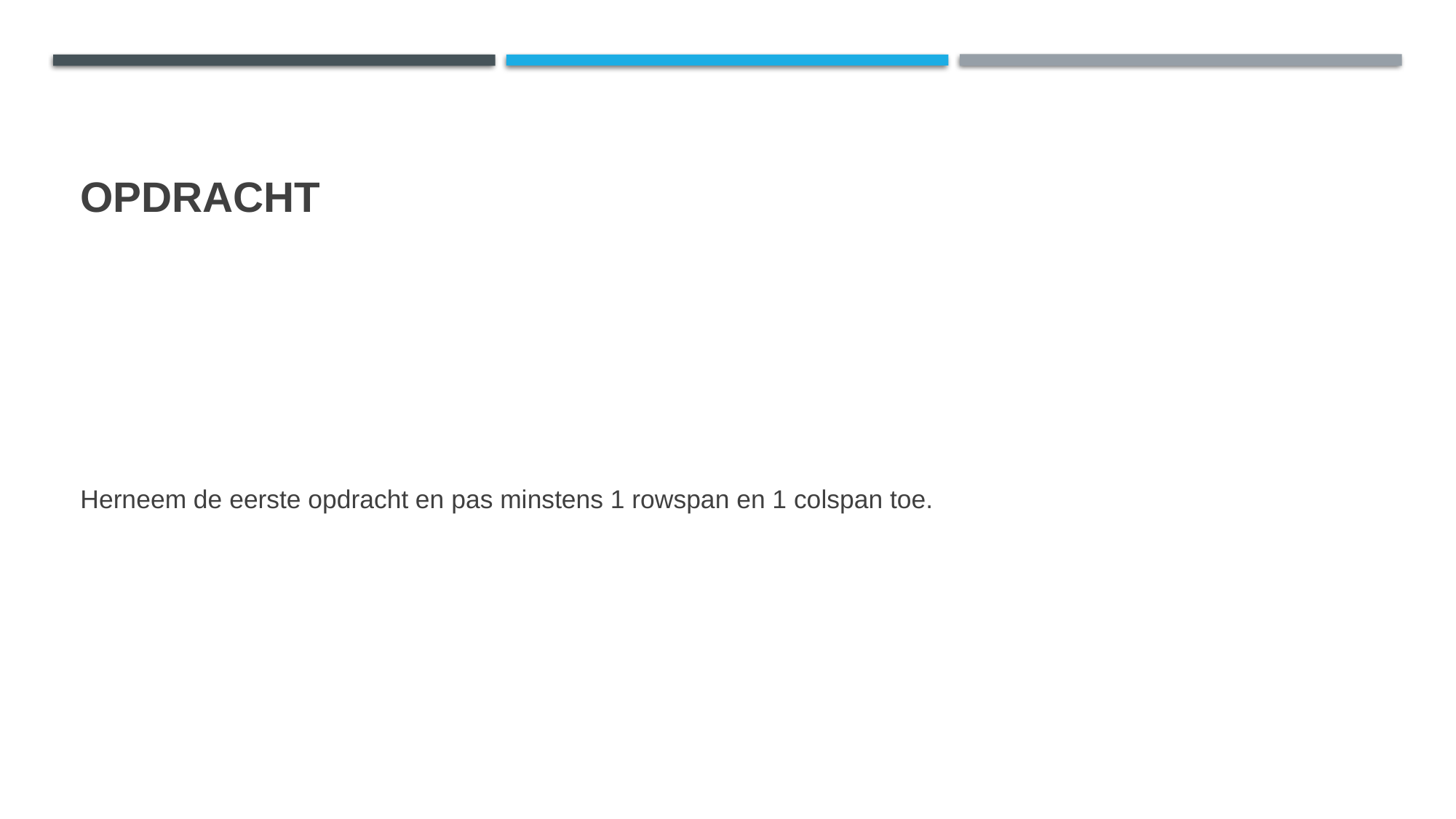

# Opdracht
Herneem de eerste opdracht en pas minstens 1 rowspan en 1 colspan toe.